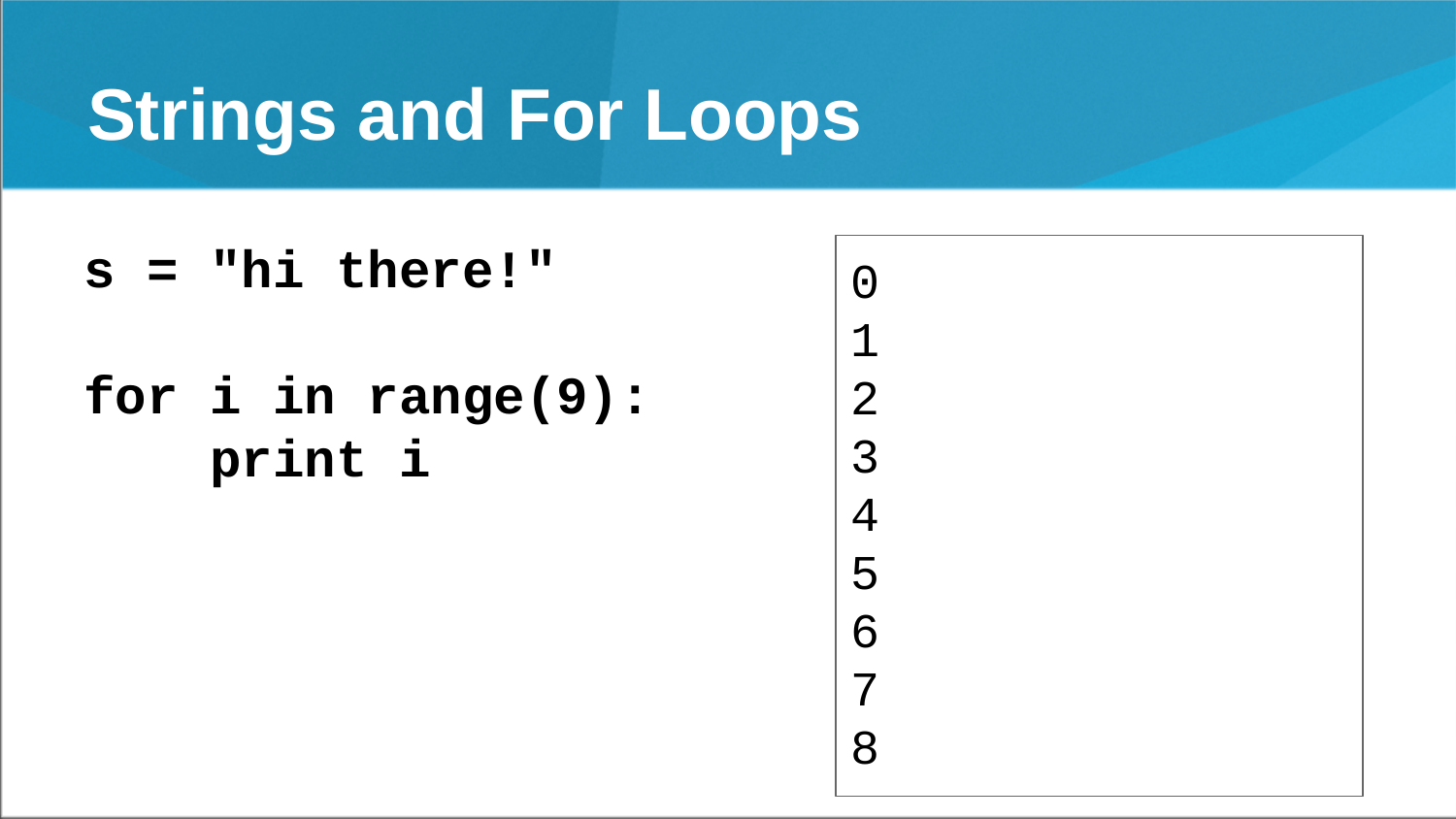

Strings and For Loops
s = "hi there!"

for i in range(9):
    print i
0
1
2
3
4
5
6
7
8